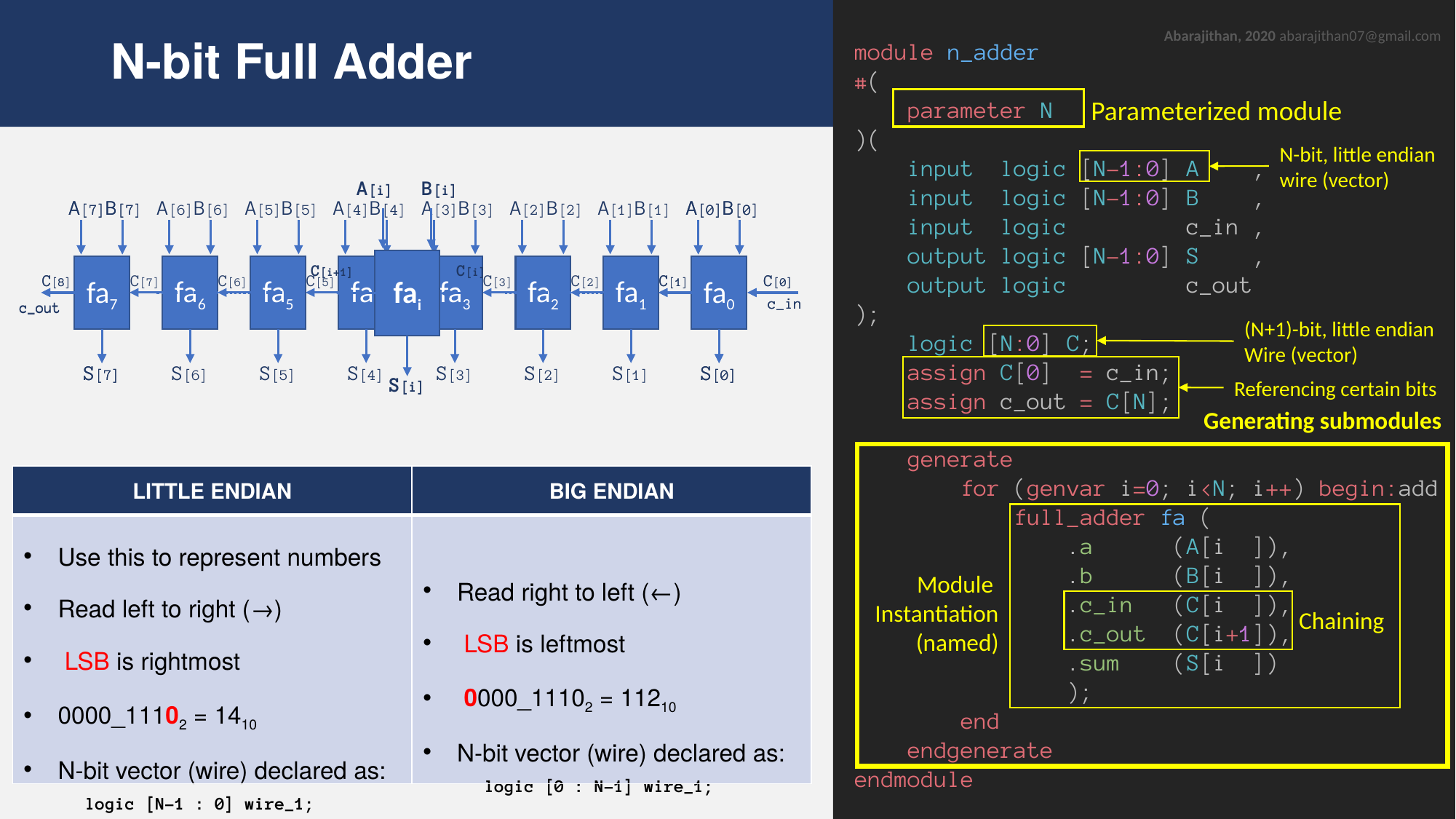

# N-bit Full Adder
module n_adder
#(
    parameter N
)(
    input  logic [N-1:0] A    ,
    input  logic [N-1:0] B    ,
    input  logic         c_in ,
    output logic [N-1:0] S    ,
    output logic         c_out
);
    logic [N:0] C;
    assign C[0]  = c_in;
    assign c_out = C[N];
    generate
        for (genvar i=0; i<N; i++) begin:add
            full_adder fa (
                .a      (A[i  ]),
                .b      (B[i  ]),
                .c_in   (C[i  ]),
                .c_out  (C[i+1]),
                .sum    (S[i  ])
                );
        end
    endgenerate
endmodule
Abarajithan, 2020 abarajithan07@gmail.com
Parameterized module

N-bit, little endian
wire (vector)

(N+1)-bit, little endian
Wire (vector)

Referencing certain bits
Generating submodules

Module
Instantiation
(named)

Chaining
A[i]
B[i]
fai
C[i+1]
C[i]
S[i]
A[7]
A[0]
B[7]
B[0]
fa0
fa7
C[8]
C[1]
C[0]
c_out
S[7]
S[0]
A[7]
A[6]
A[5]
A[4]
A[3]
A[2]
A[1]
A[0]
B[7]
B[6]
B[5]
B[4]
B[3]
B[2]
B[1]
B[0]
fa7
fa6
fa5
fa4
fa3
fa2
fa1
fa0
C[8]
C[7]
C[6]
C[5]
C[4]
C[3]
C[2]
C[1]
C[0]
c_in
c_out
S[7]
S[6]
S[5]
S[4]
S[3]
S[2]
S[1]
S[0]
c_in
| LITTLE ENDIAN | BIG ENDIAN |
| --- | --- |
| Use this to represent numbers Read left to right (→) LSB is rightmost 0000\_11102 = 1410 N-bit vector (wire) declared as: logic [N-1 : 0] wire\_1; | Read right to left (←) LSB is leftmost 0000\_11102 = 11210 N-bit vector (wire) declared as: logic [0 : N-1] wire\_1; |